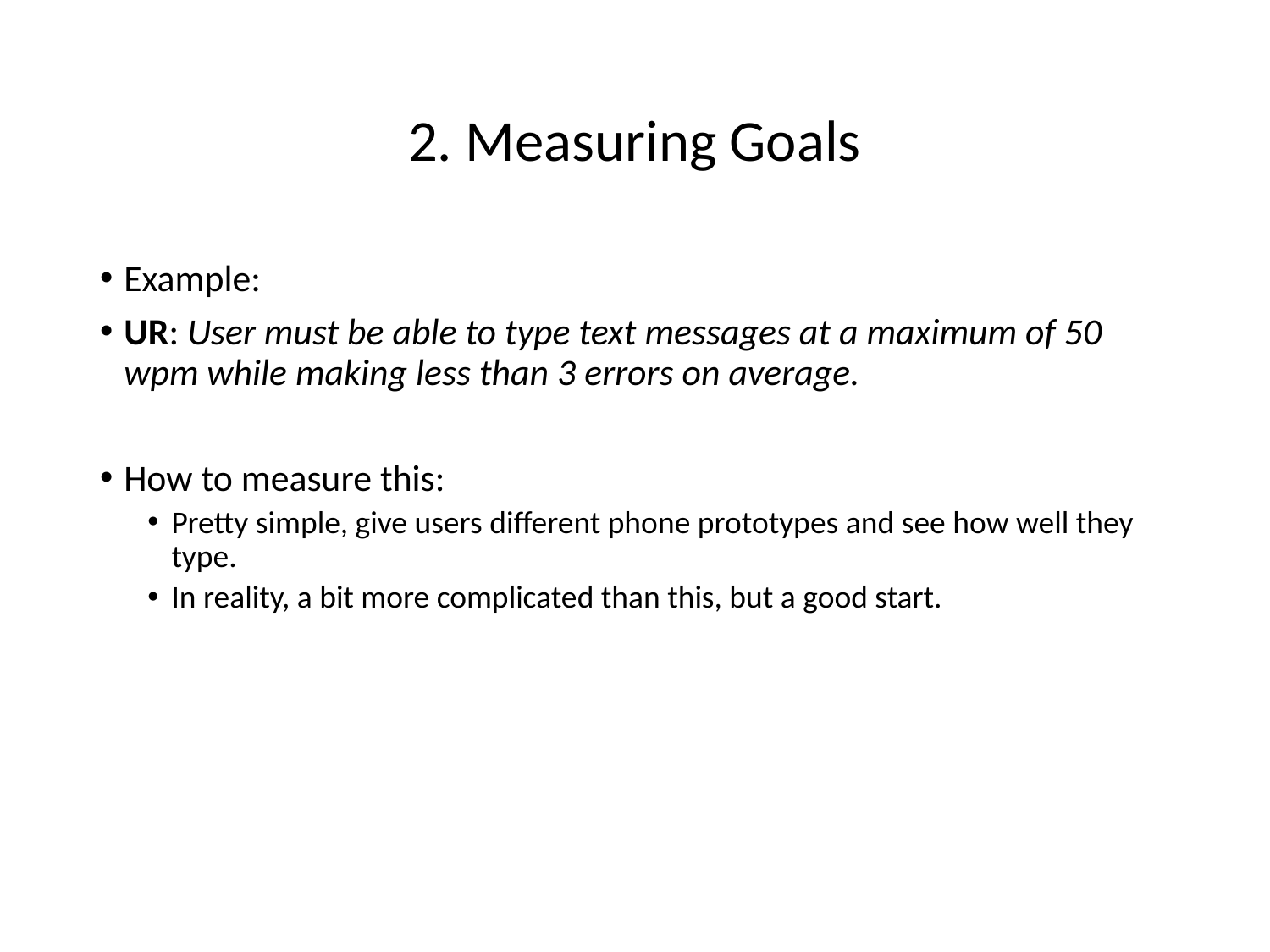

# 2. Measuring Goals
Example:
UR: User must be able to type text messages at a maximum of 50 wpm while making less than 3 errors on average.

How to measure this:
Pretty simple, give users different phone prototypes and see how well they type.
In reality, a bit more complicated than this, but a good start.